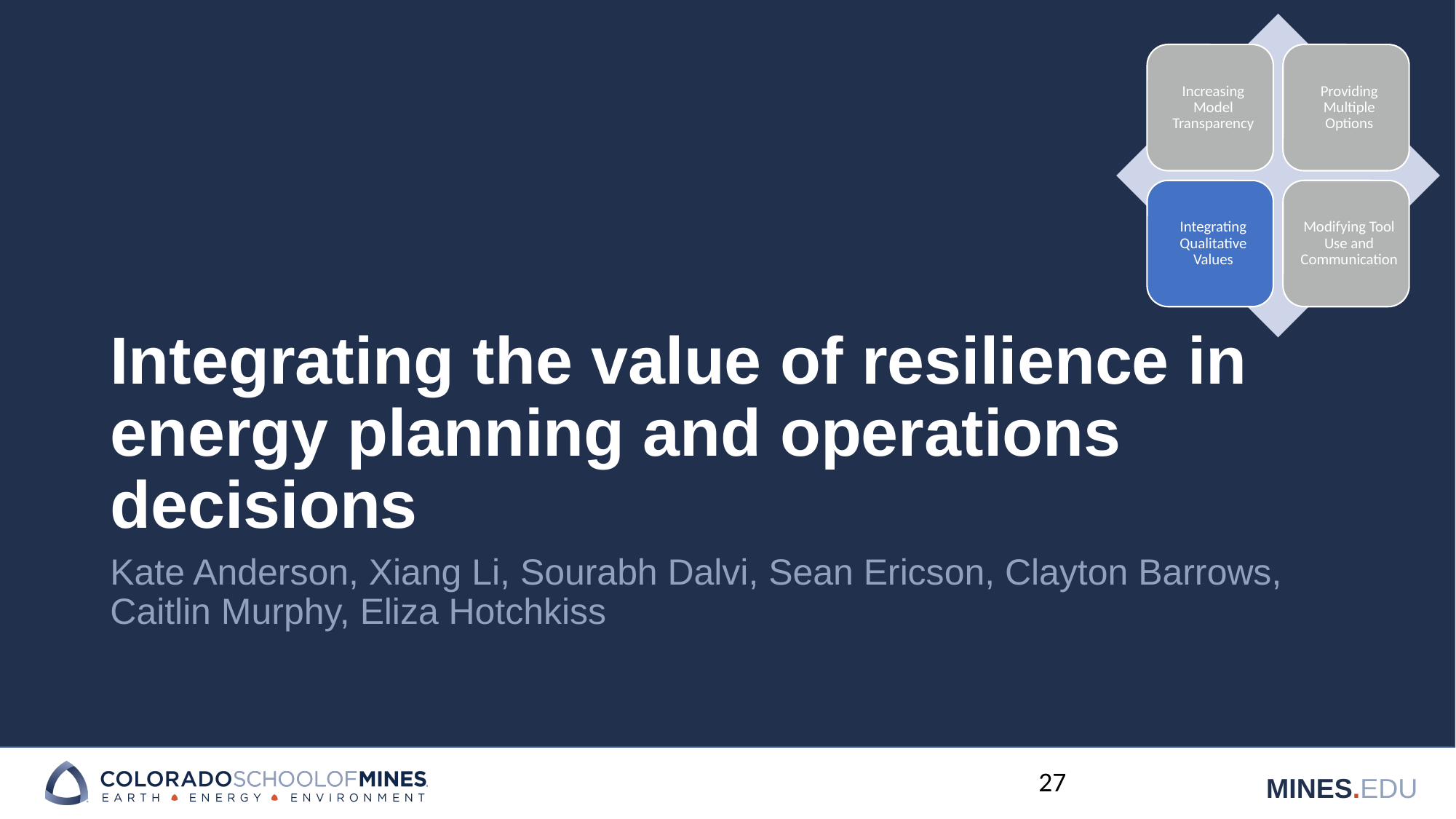

Increasing Model Transparency
Providing Multiple Options
Integrating Qualitative Values
Modifying Tool Use and Communication
# Integrating the value of resilience in energy planning and operations decisions
Kate Anderson, Xiang Li, Sourabh Dalvi, Sean Ericson, Clayton Barrows, Caitlin Murphy, Eliza Hotchkiss
27